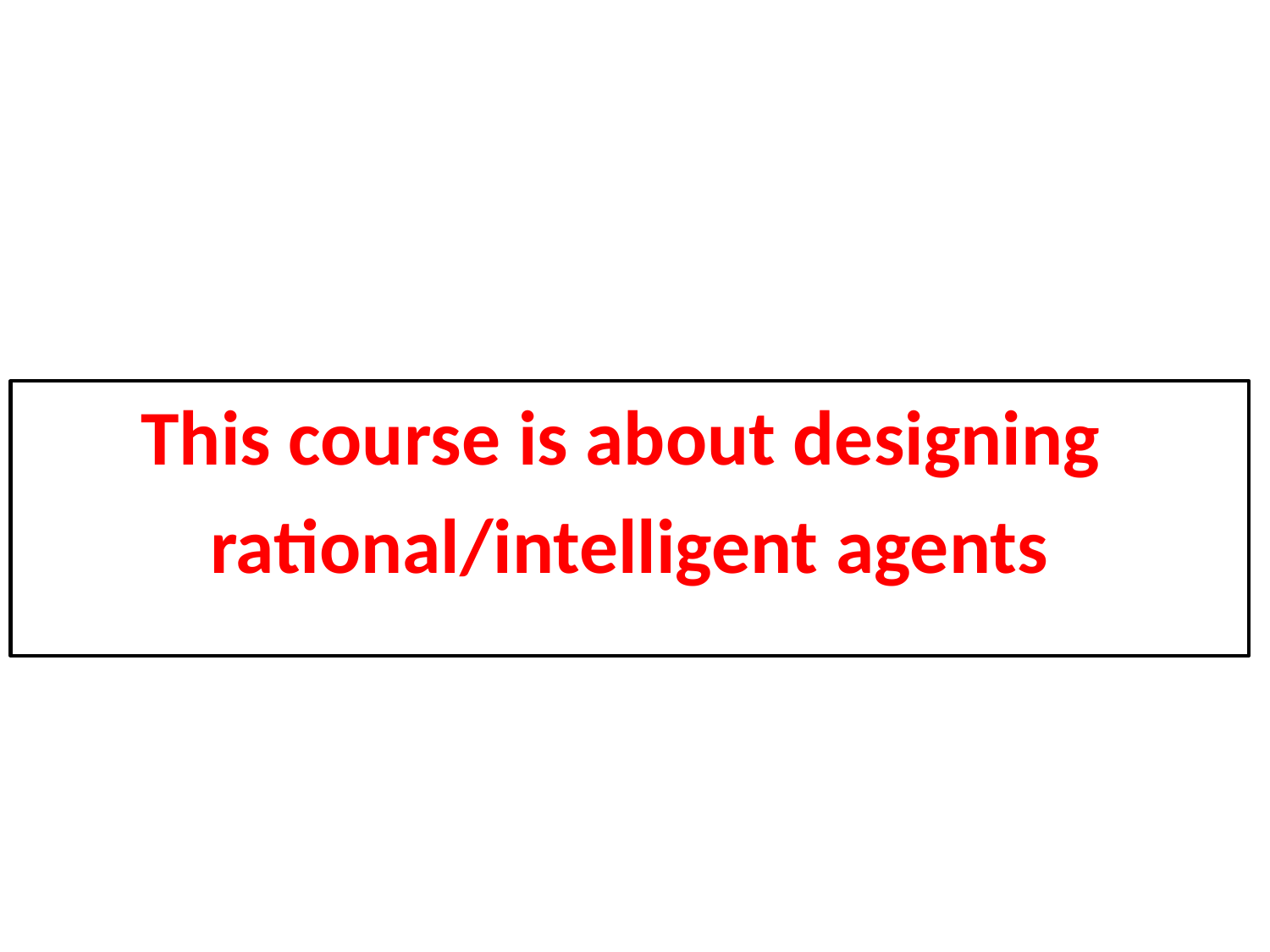

#
This course is about designing
rational/intelligent agents
16